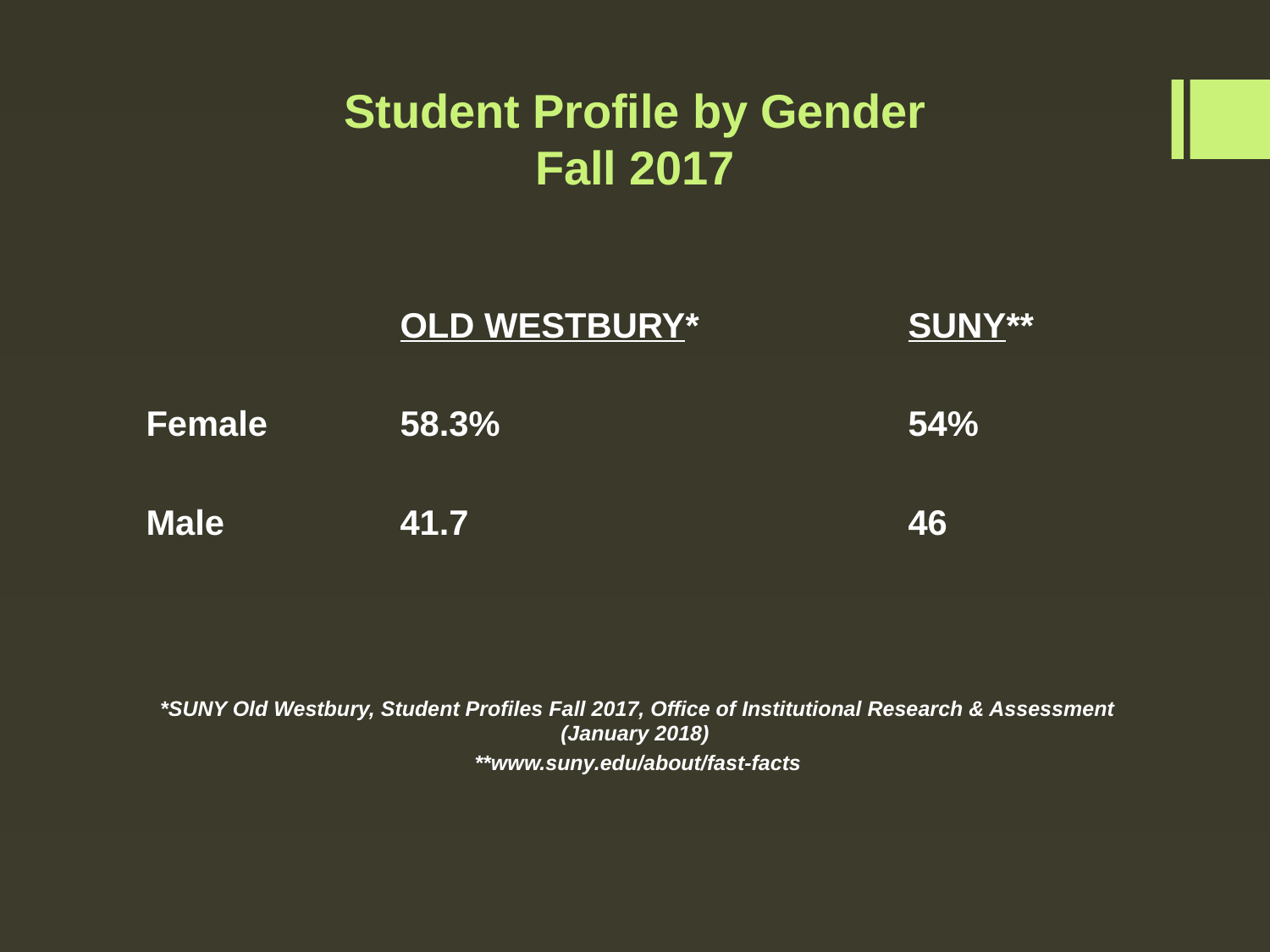

# Student Profile by Gender Fall 2017
		OLD WESTBURY*		SUNY**

Female 	58.3%				54%

Male		41.7				46

*SUNY Old Westbury, Student Profiles Fall 2017, Office of Institutional Research & Assessment (January 2018)
**www.suny.edu/about/fast-facts